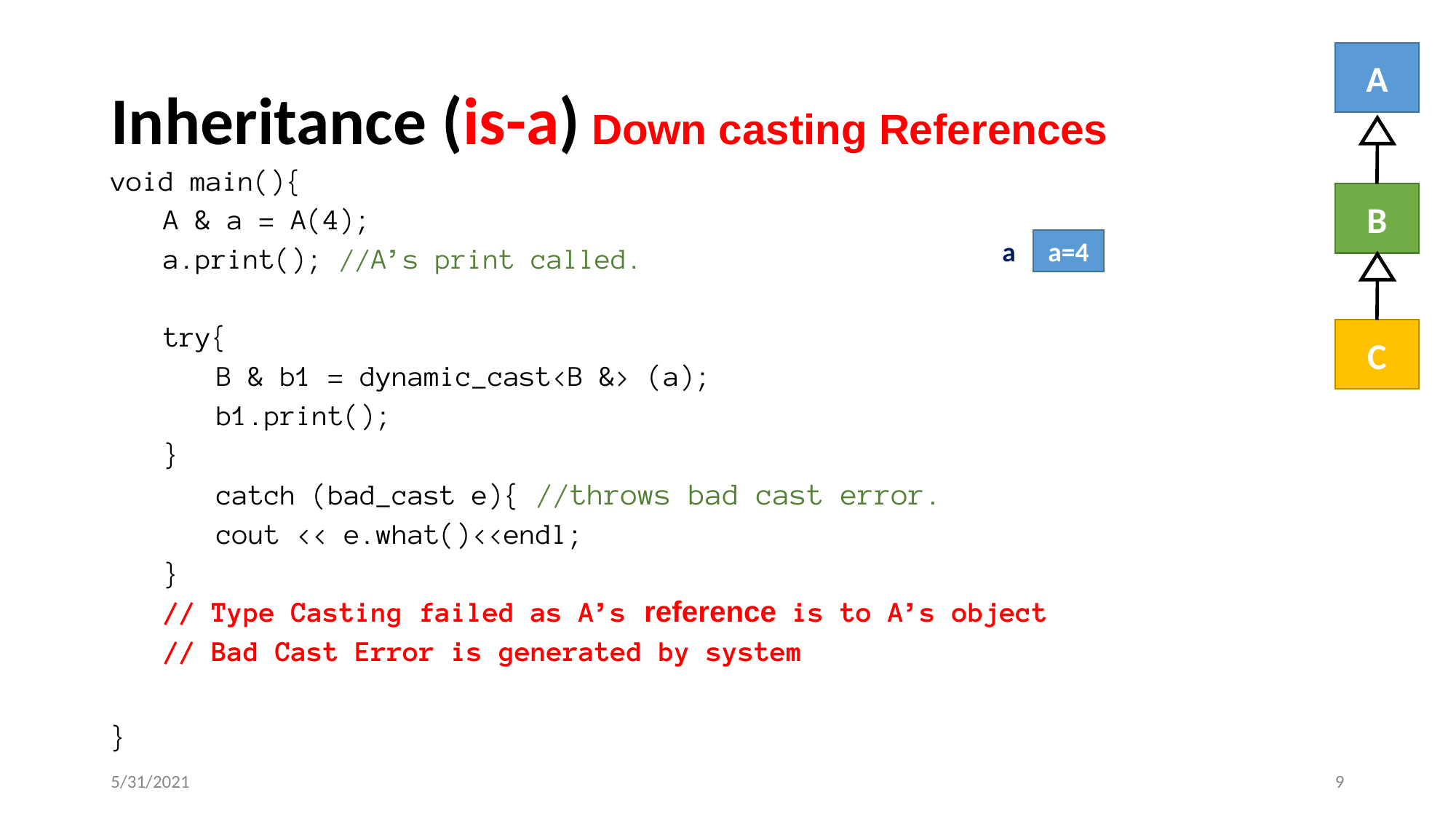

A
B

C
# Inheritance (is-a) Down casting References
void main(){
A & a = A(4);
a.print(); //A’s print called.

try{
B & b1 = dynamic_cast<B &> (a);
b1.print();
}
catch (bad_cast e){ //throws bad cast error.
cout << e.what()<<endl;
}
// Type Casting failed as A’s reference is to A’s object
// Bad Cast Error is generated by system

}

a
a=4
5/31/2021
9